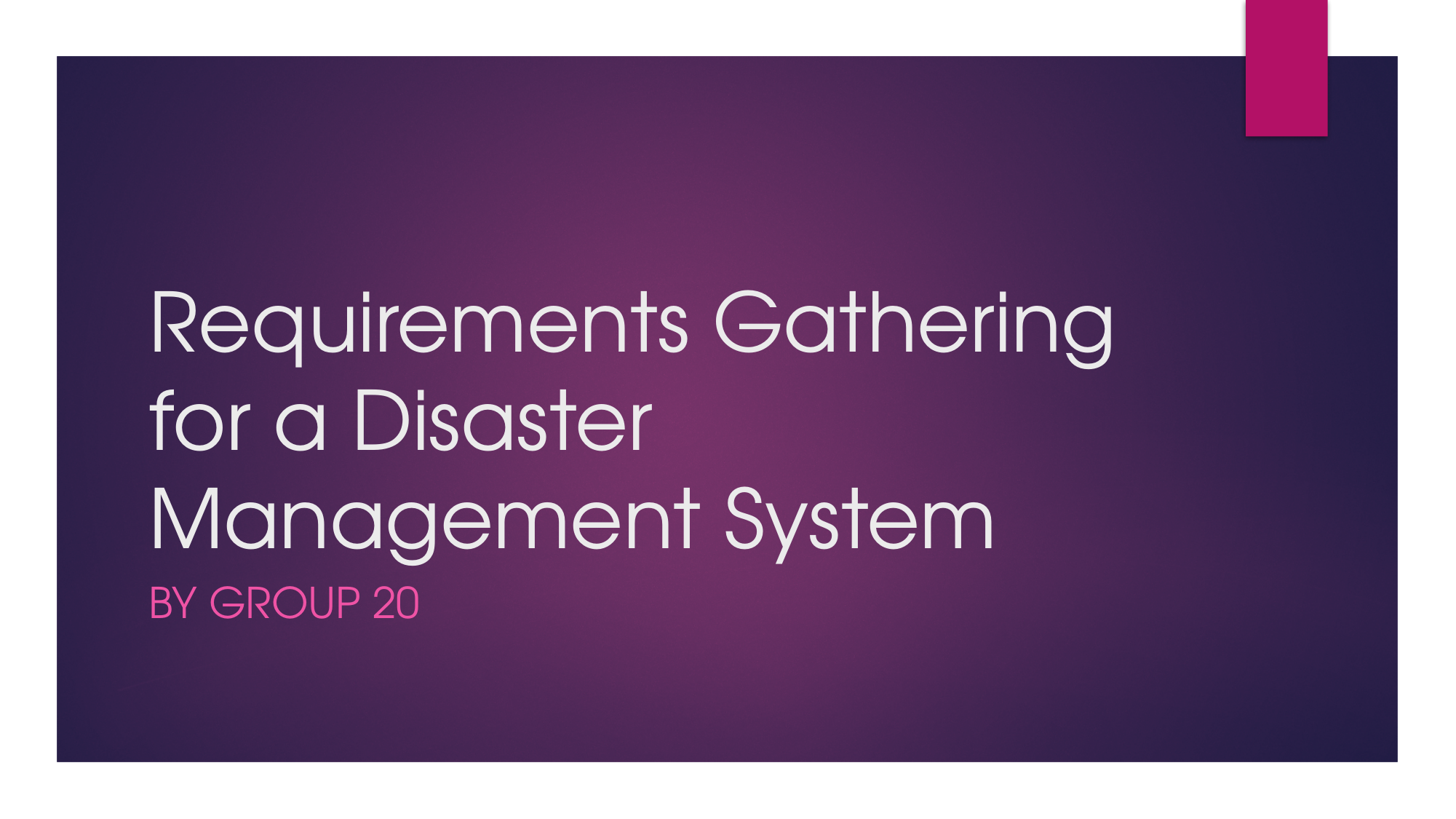

# Requirements Gathering for a Disaster Management System
By Group 20